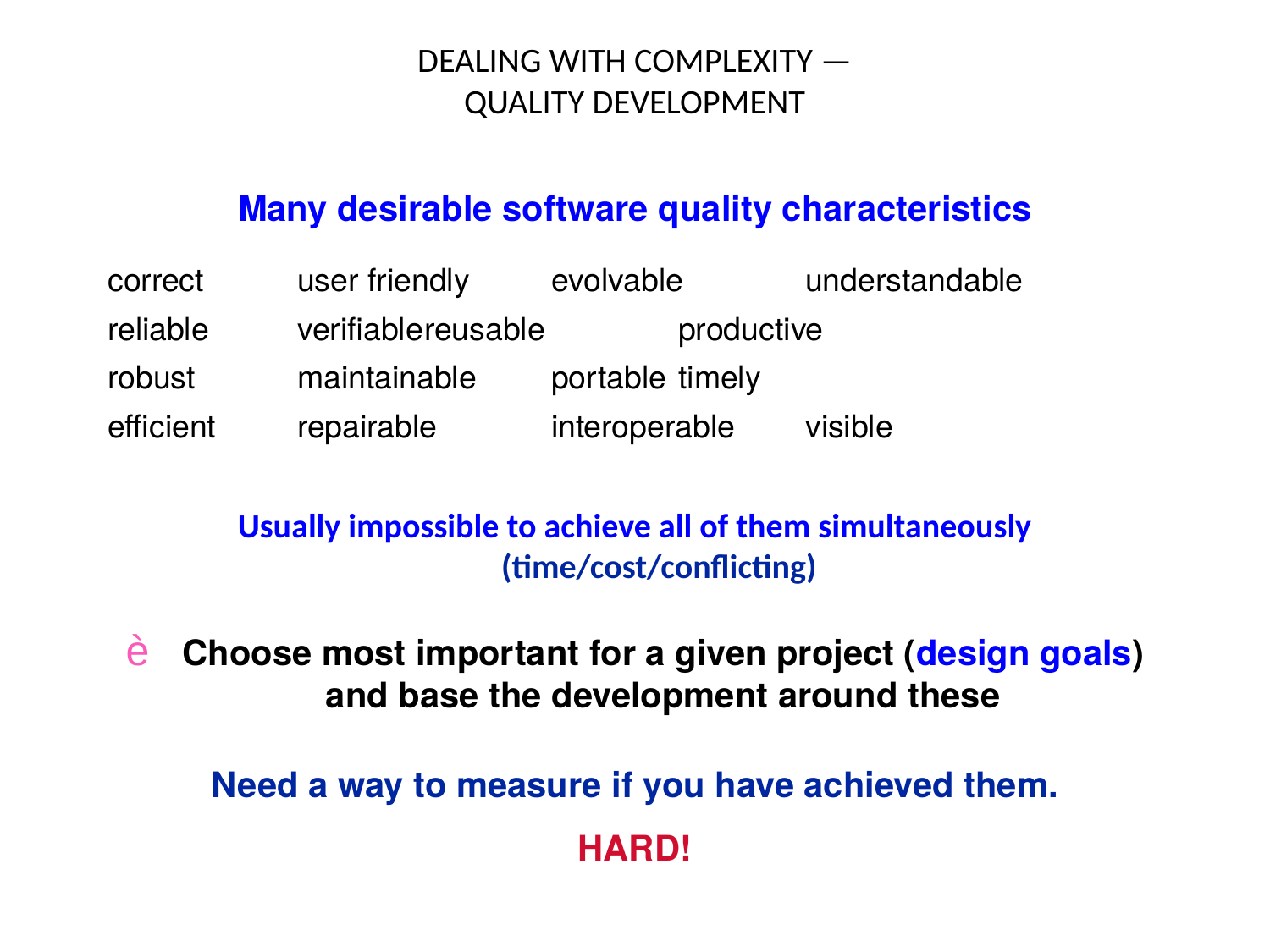

# DEALING WITH COMPLEXITY — QUALITY DEVELOPMENT
Many desirable software quality characteristics
correct	user friendly 	evolvable 	understandable
reliable 	verifiable	reusable 	productive
robust	maintainable	portable	timely
efficient	repairable	interoperable 	visible
Usually impossible to achieve all of them simultaneously (time/cost/conflicting)
Choose most important for a given project (design goals) and base the development around these
Need a way to measure if you have achieved them.
HARD!